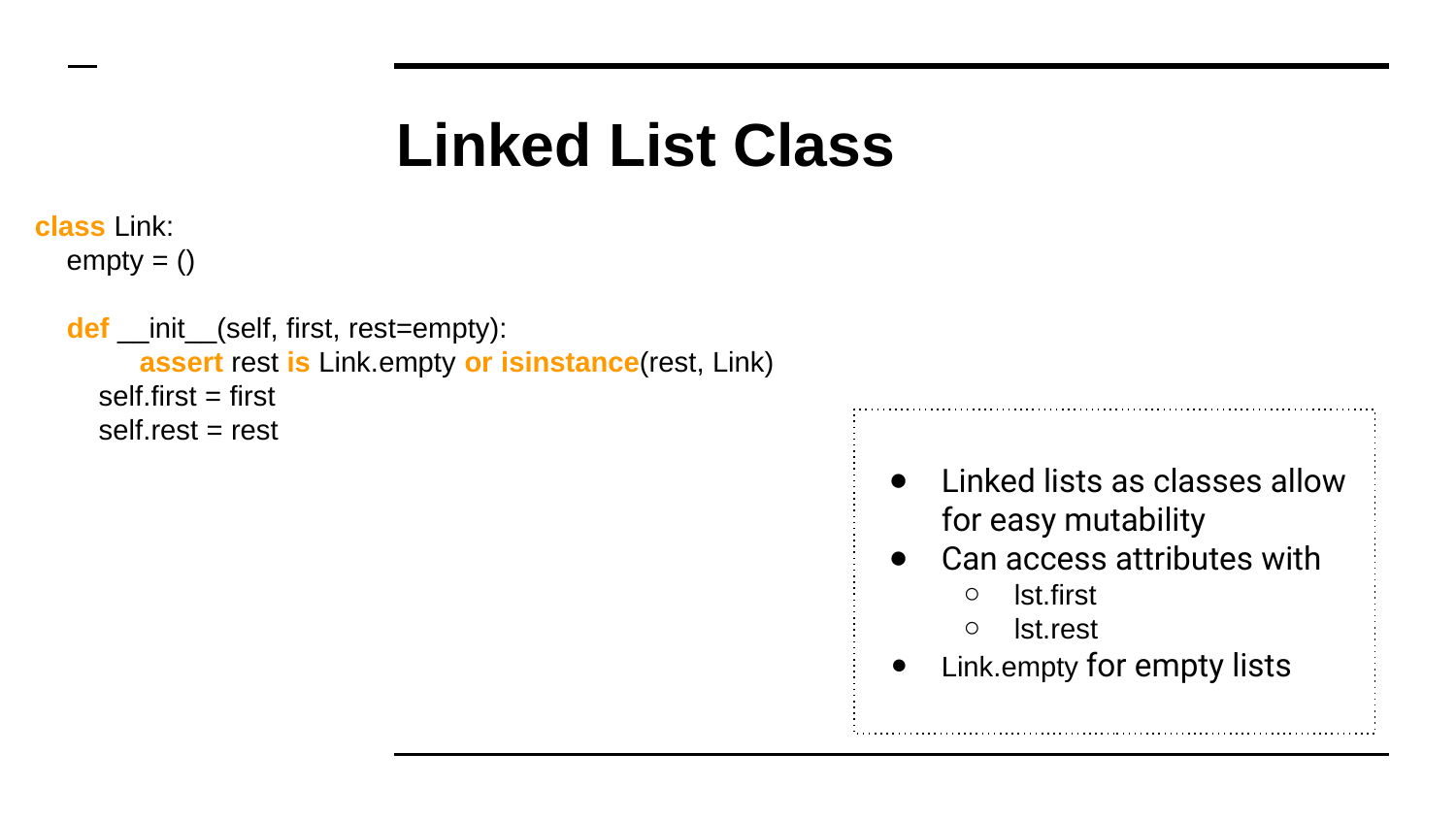

# Linked List Class
class Link:
    empty = ()
    def __init__(self, first, rest=empty):
    assert rest is Link.empty or isinstance(rest, Link)
        self.first = first
        self.rest = rest

Linked lists as classes allow for easy mutability
Can access attributes with
lst.first
lst.rest
Link.empty for empty lists